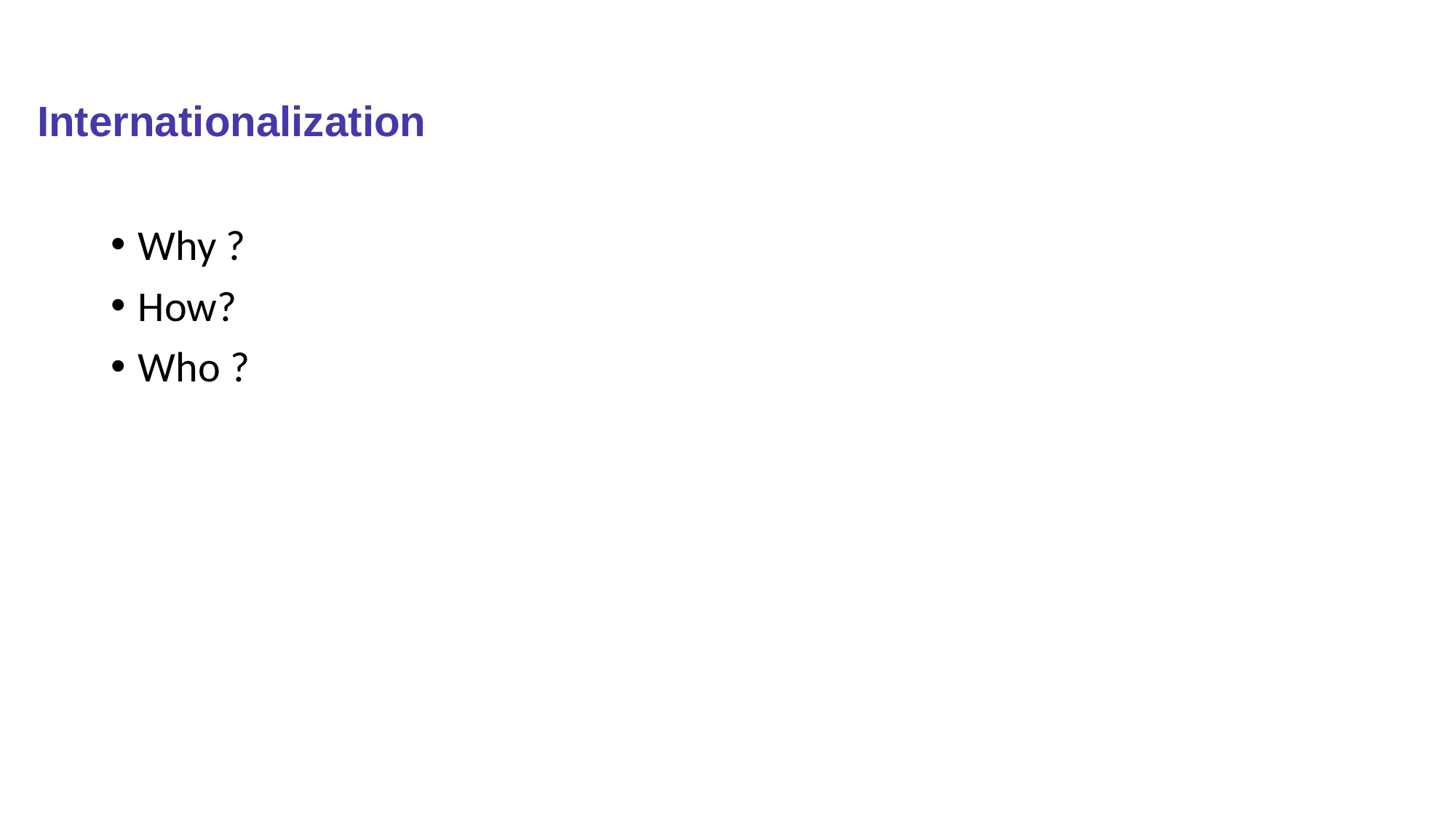

# Internationalization
Why ?
How?
Who ?